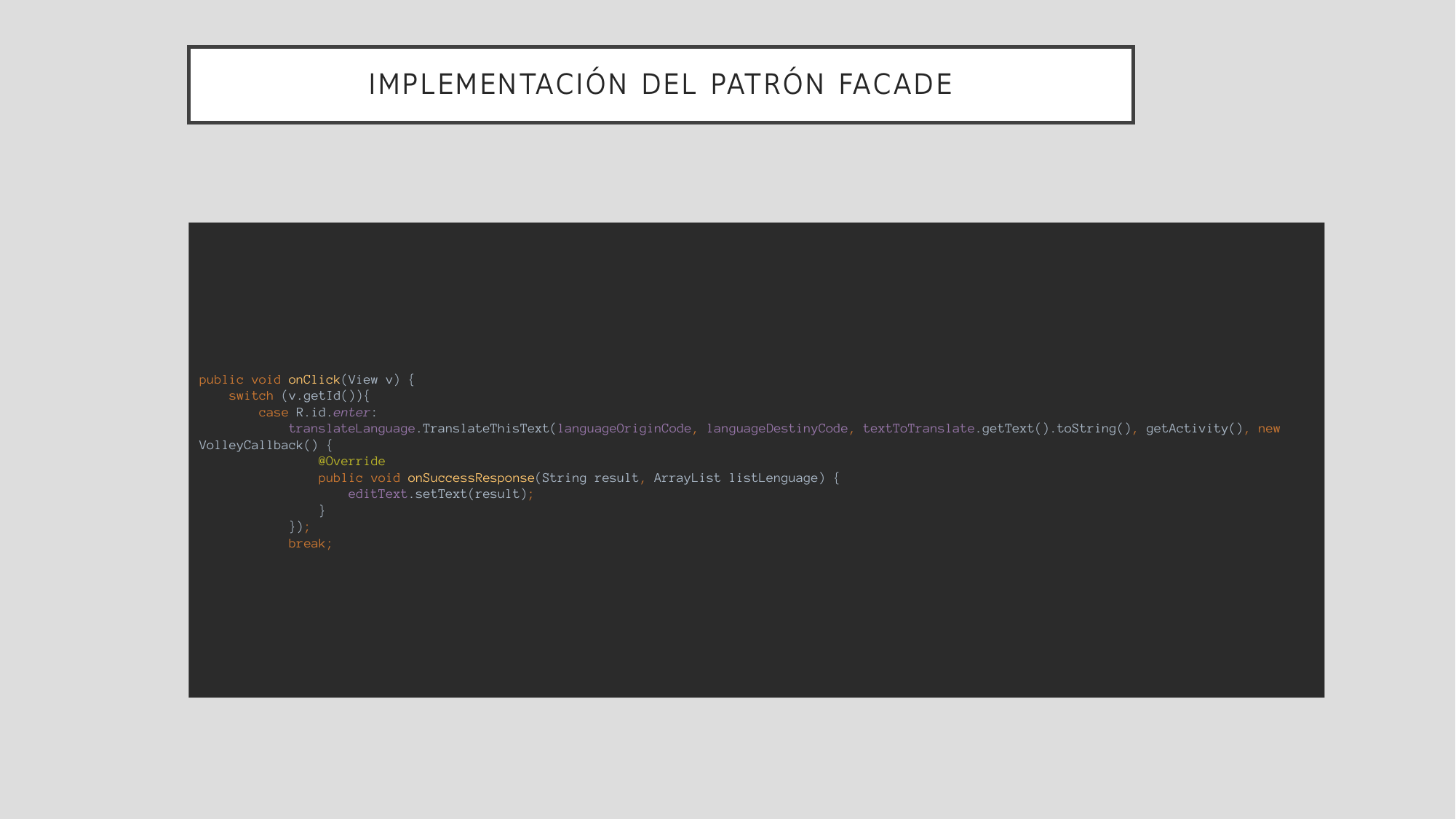

# Implementación del patrón FACADE
public void onClick(View v) {
    switch (v.getId()){
        case R.id.enter:
            translateLanguage.TranslateThisText(languageOriginCode, languageDestinyCode, textToTranslate.getText().toString(), getActivity(), new VolleyCallback() {
                @Override
                public void onSuccessResponse(String result, ArrayList listLenguage) {
                    editText.setText(result);
                }
            });
            break;